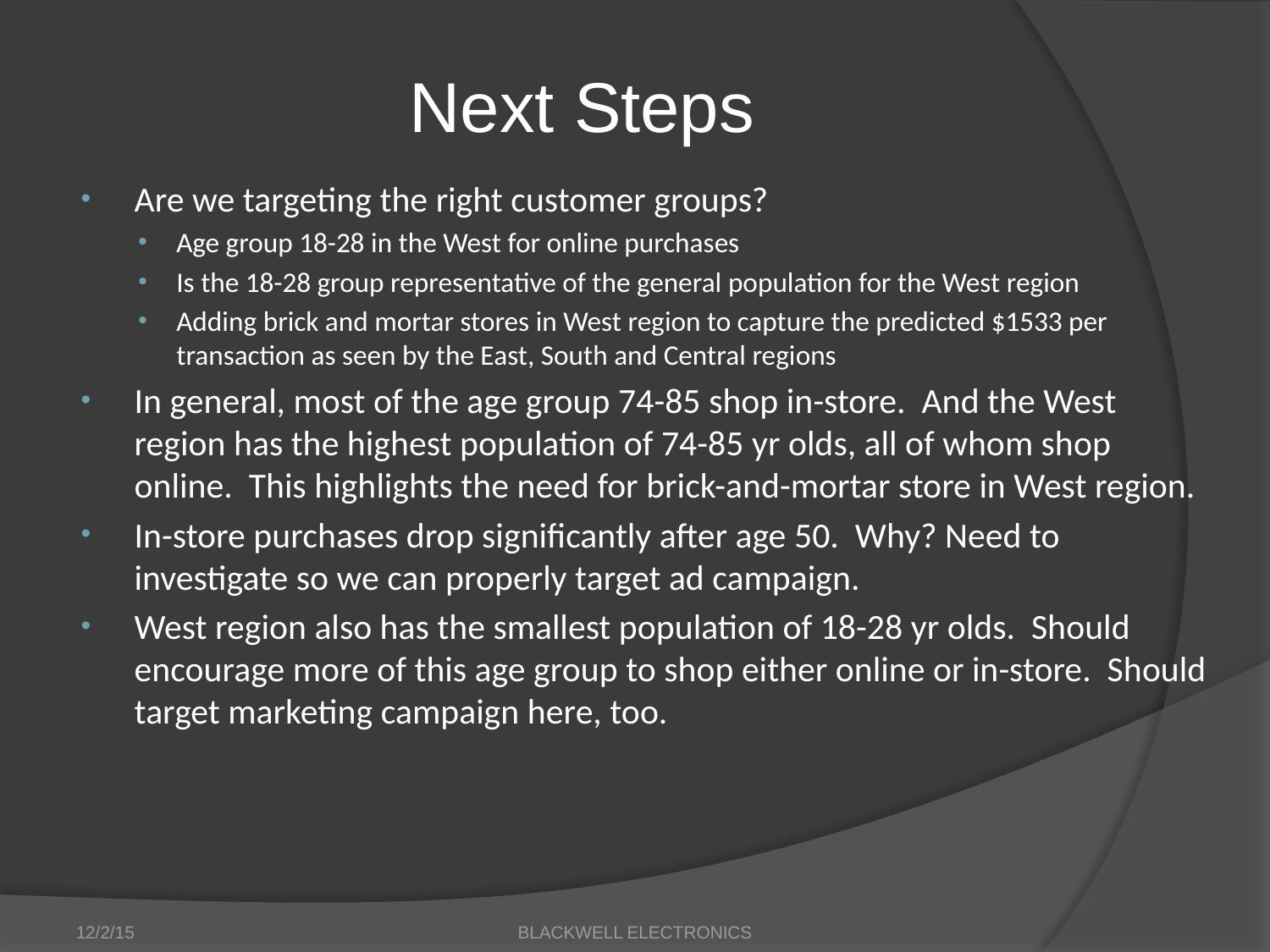

# Next Steps
Are we targeting the right customer groups?
Age group 18-28 in the West for online purchases
Is the 18-28 group representative of the general population for the West region
Adding brick and mortar stores in West region to capture the predicted $1533 per transaction as seen by the East, South and Central regions
In general, most of the age group 74-85 shop in-store.  And the West region has the highest population of 74-85 yr olds, all of whom shop online.  This highlights the need for brick-and-mortar store in West region.
In-store purchases drop significantly after age 50.  Why? Need to investigate so we can properly target ad campaign.
West region also has the smallest population of 18-28 yr olds.  Should encourage more of this age group to shop either online or in-store.  Should target marketing campaign here, too.

12/2/15
BLACKWELL ELECTRONICS